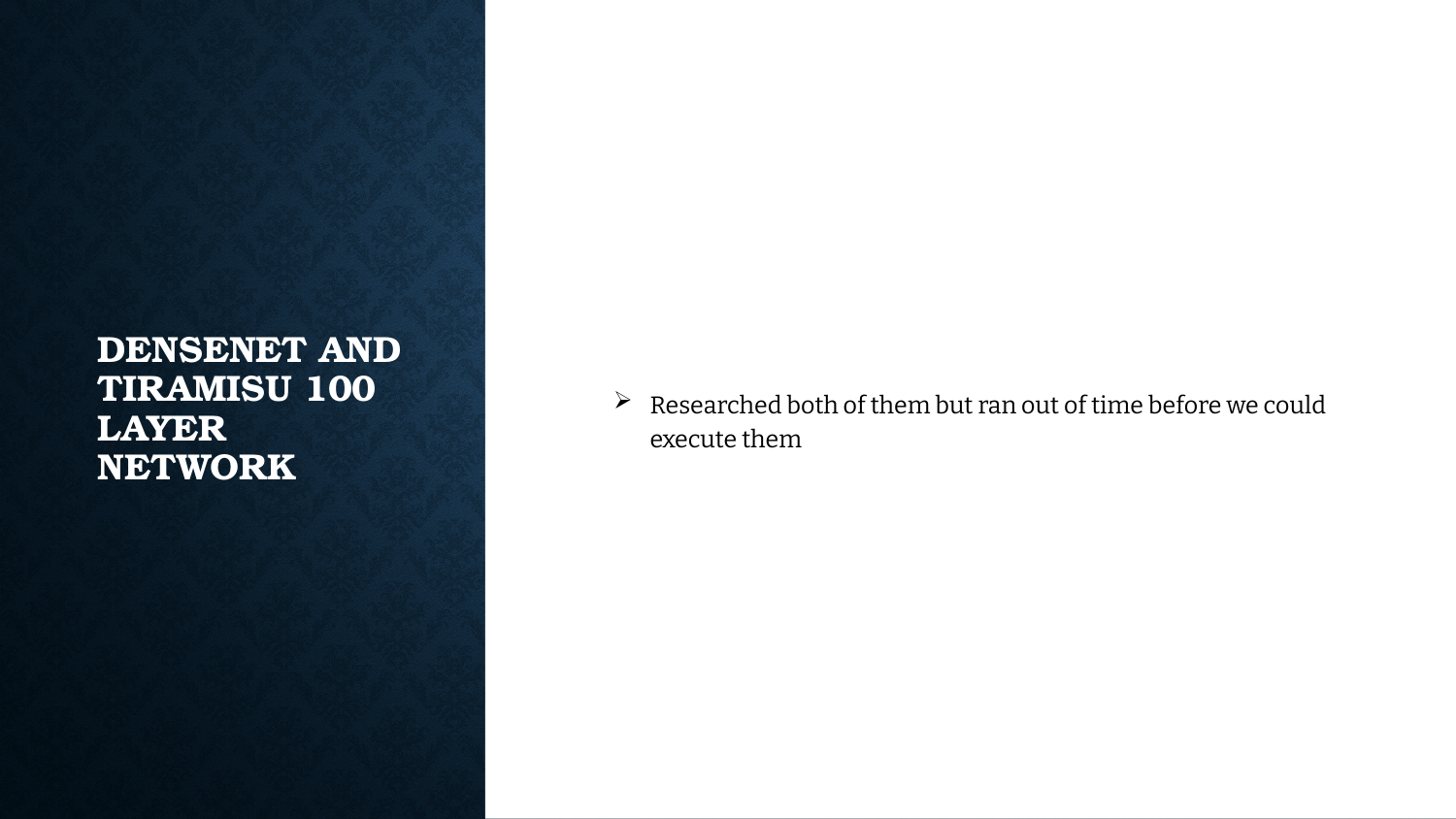

# Densenet and tiramisu 100 layer network
Researched both of them but ran out of time before we could execute them